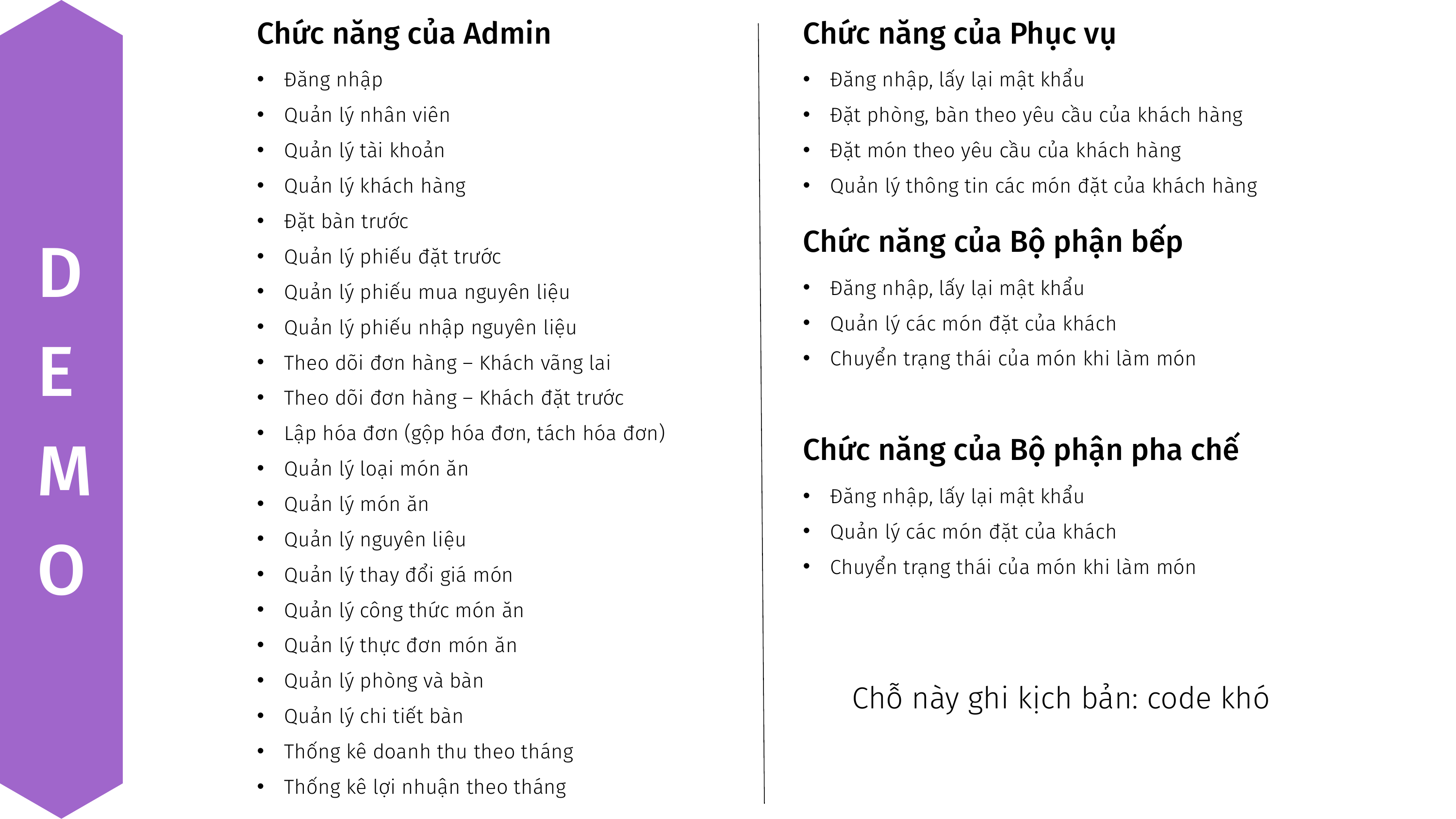

Chức năng của Admin
Chức năng của Phục vụ
Đăng nhập
Quản lý nhân viên
Quản lý tài khoản
Quản lý khách hàng
Đặt bàn trước
Quản lý phiếu đặt trước
Quản lý phiếu mua nguyên liệu
Quản lý phiếu nhập nguyên liệu
Theo dõi đơn hàng – Khách vãng lai
Theo dõi đơn hàng – Khách đặt trước
Lập hóa đơn (gộp hóa đơn, tách hóa đơn)
Quản lý loại món ăn
Quản lý món ăn
Quản lý nguyên liệu
Quản lý thay đổi giá món
Quản lý công thức món ăn
Quản lý thực đơn món ăn
Quản lý phòng và bàn
Quản lý chi tiết bàn
Thống kê doanh thu theo tháng
Thống kê lợi nhuận theo tháng
Đăng nhập, lấy lại mật khẩu
Đặt phòng, bàn theo yêu cầu của khách hàng
Đặt món theo yêu cầu của khách hàng
Quản lý thông tin các món đặt của khách hàng
DEMO
Chức năng của Bộ phận bếp
Đăng nhập, lấy lại mật khẩu
Quản lý các món đặt của khách
Chuyển trạng thái của món khi làm món

Chức năng của Bộ phận pha chế
Đăng nhập, lấy lại mật khẩu
Quản lý các món đặt của khách
Chuyển trạng thái của món khi làm món
Chỗ này ghi kịch bản: code khó